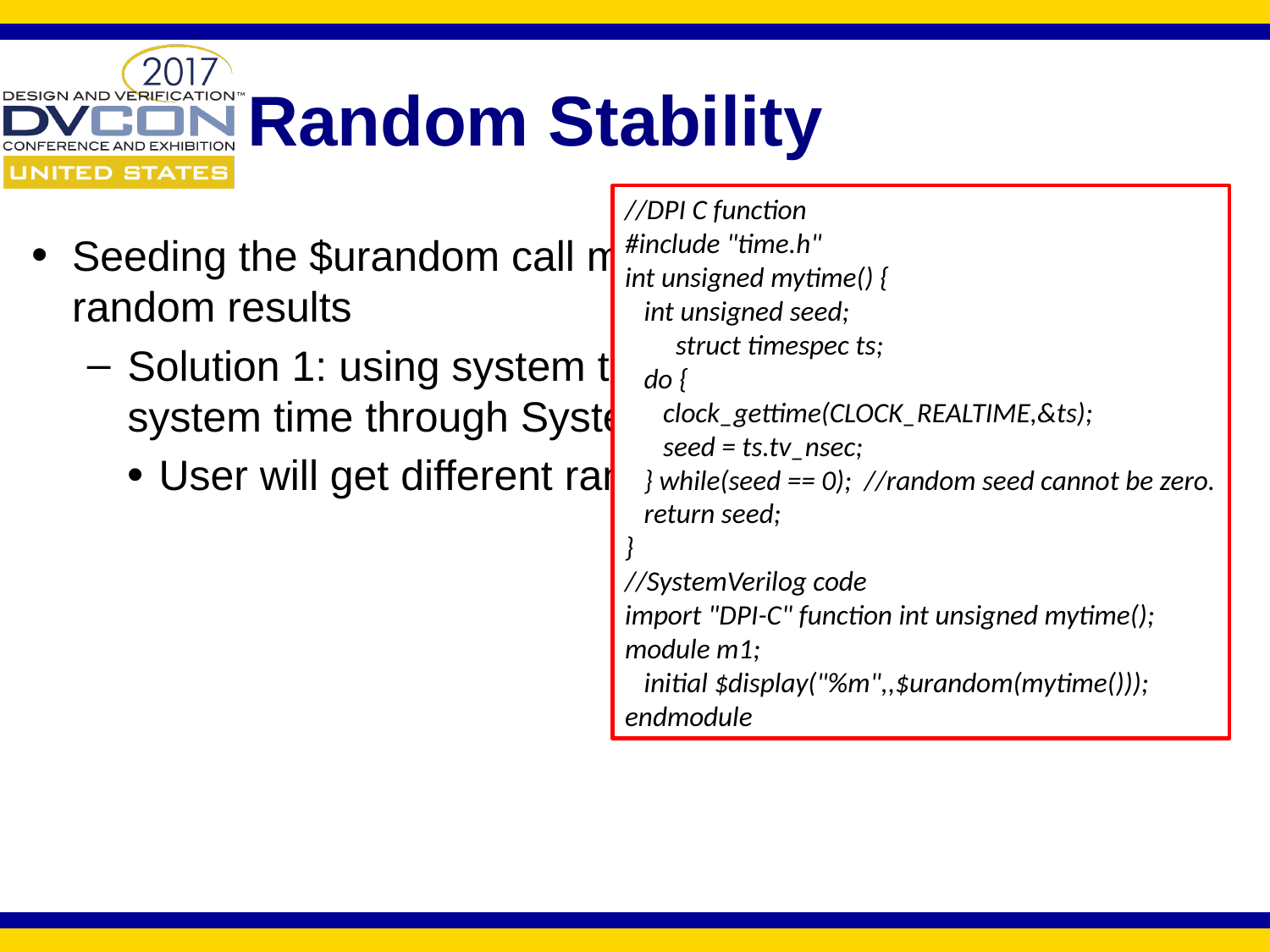

# Random Stability
//DPI C function
#include "time.h"
int unsigned mytime() {
   int unsigned seed;
        struct timespec ts;
   do {
      clock_gettime(CLOCK_REALTIME,&ts);
      seed = ts.tv_nsec;
   } while(seed == 0);  //random seed cannot be zero.
   return seed;
}
//SystemVerilog code
import "DPI-C" function int unsigned mytime();
module m1;
   initial $display("%m",,$urandom(mytime()));
endmodule
Seeding the $urandom call manually to generate different random results
Solution 1: using system time as the seeds (getting the system time through SystemVerilog DPI)
User will get different random results with different runs